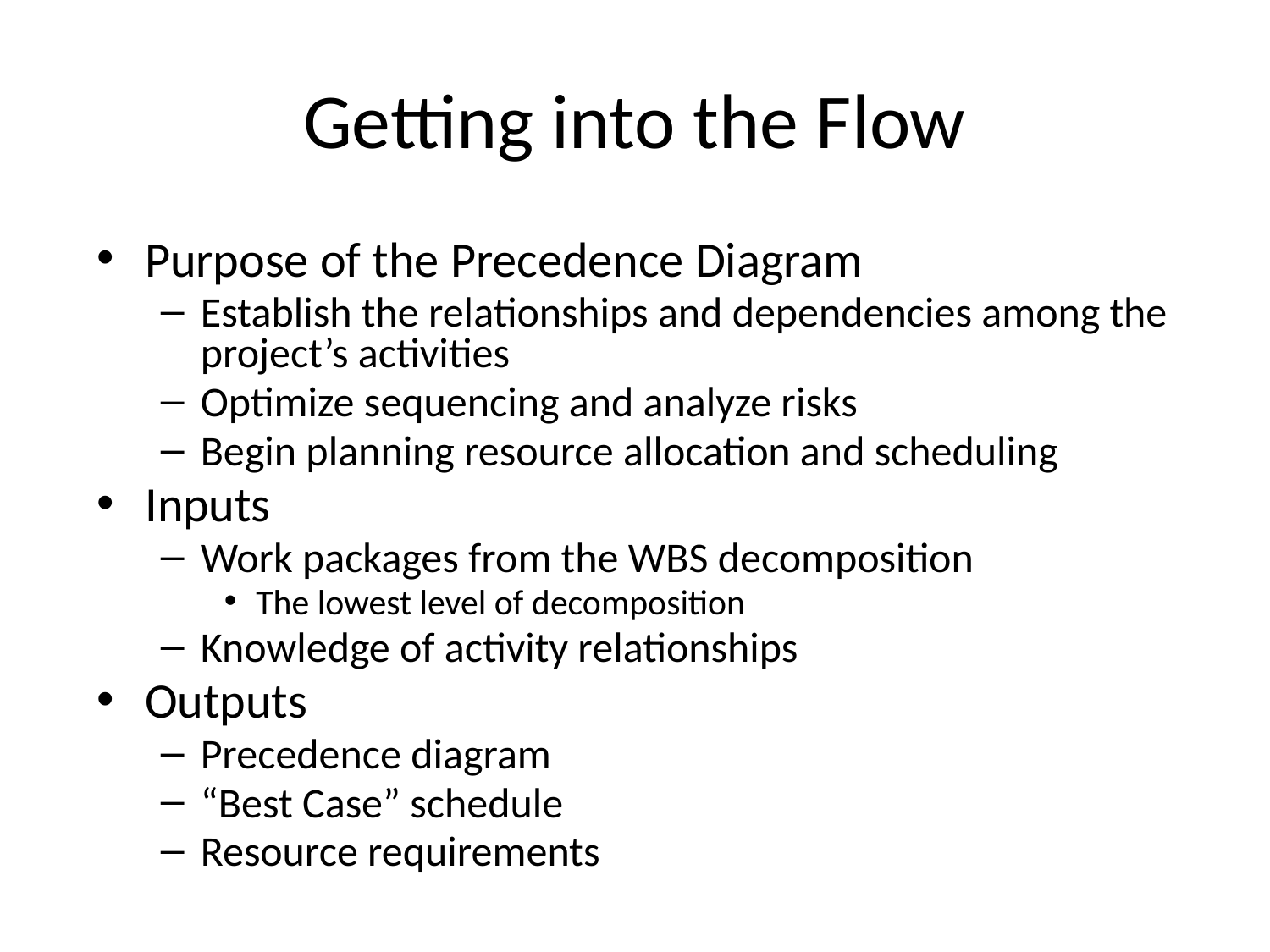

# Getting into the Flow
Purpose of the Precedence Diagram
Establish the relationships and dependencies among the project’s activities
Optimize sequencing and analyze risks
Begin planning resource allocation and scheduling
Inputs
Work packages from the WBS decomposition
The lowest level of decomposition
Knowledge of activity relationships
Outputs
Precedence diagram
“Best Case” schedule
Resource requirements